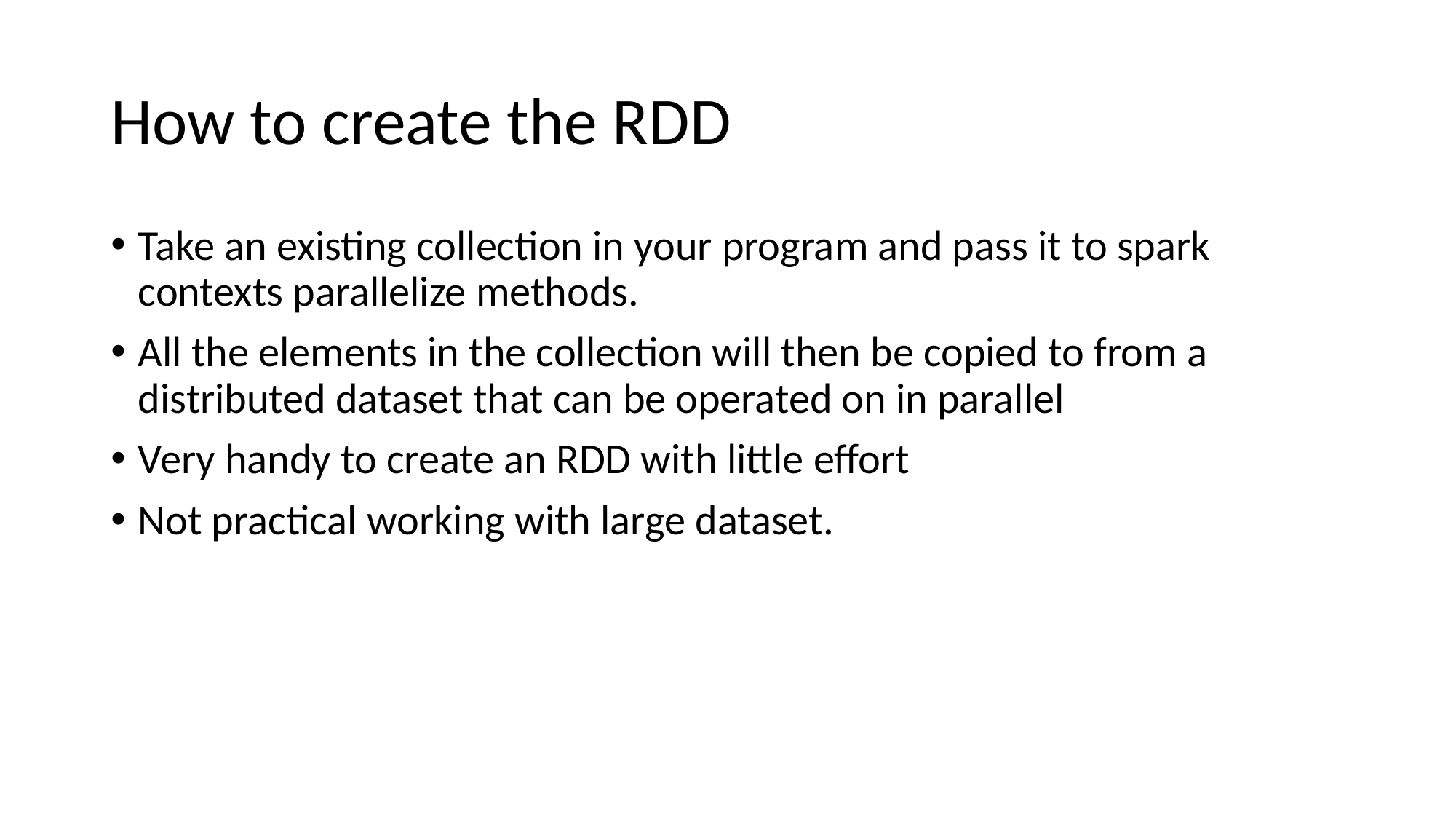

# How to create the RDD
Take an existing collection in your program and pass it to spark contexts parallelize methods.
All the elements in the collection will then be copied to from a distributed dataset that can be operated on in parallel
Very handy to create an RDD with little effort
Not practical working with large dataset.